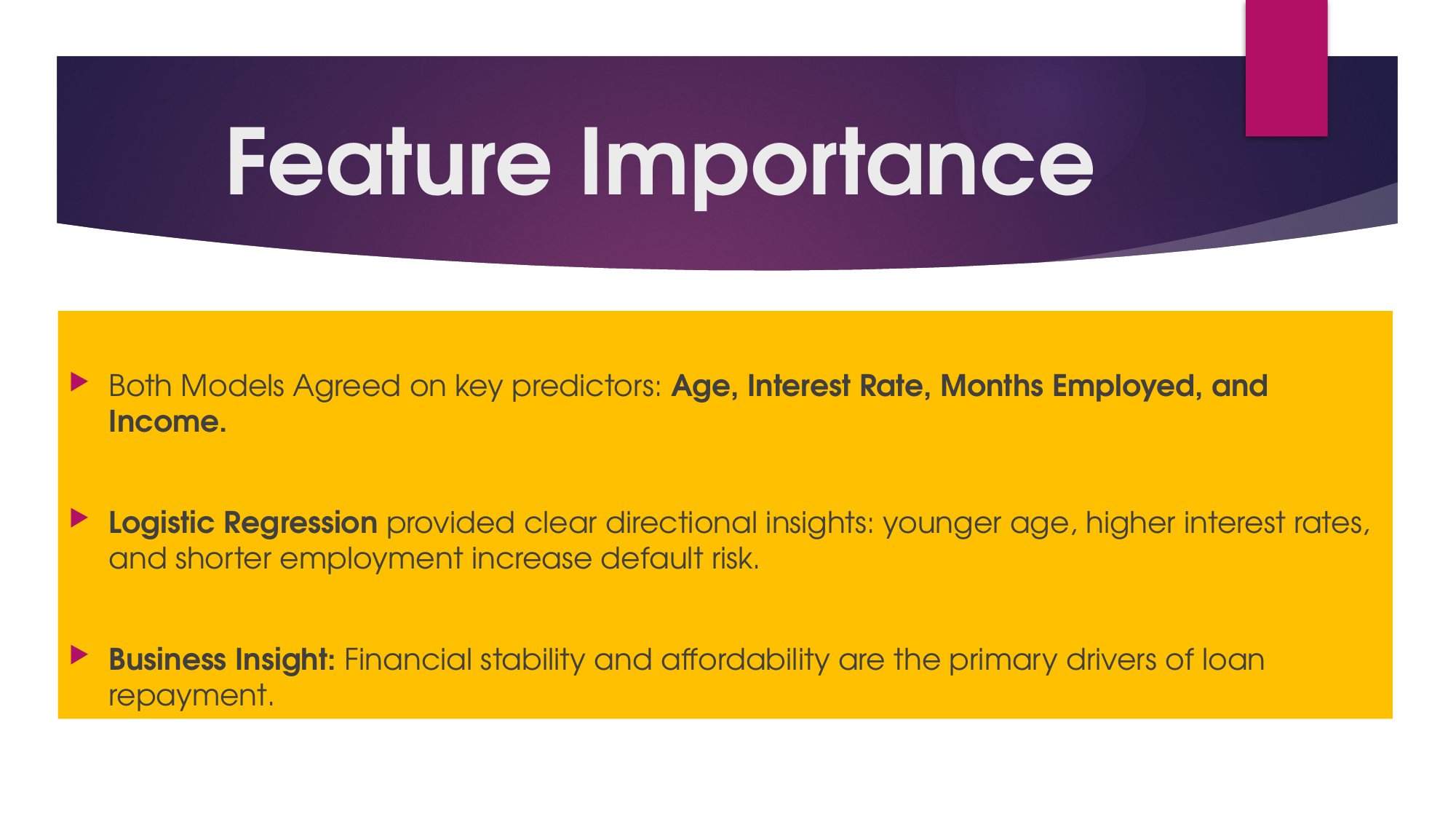

# Feature Importance

Both Models Agreed on key predictors: Age, Interest Rate, Months Employed, and Income.

Logistic Regression provided clear directional insights: younger age, higher interest rates, and shorter employment increase default risk.

Business Insight: Financial stability and affordability are the primary drivers of loan repayment.